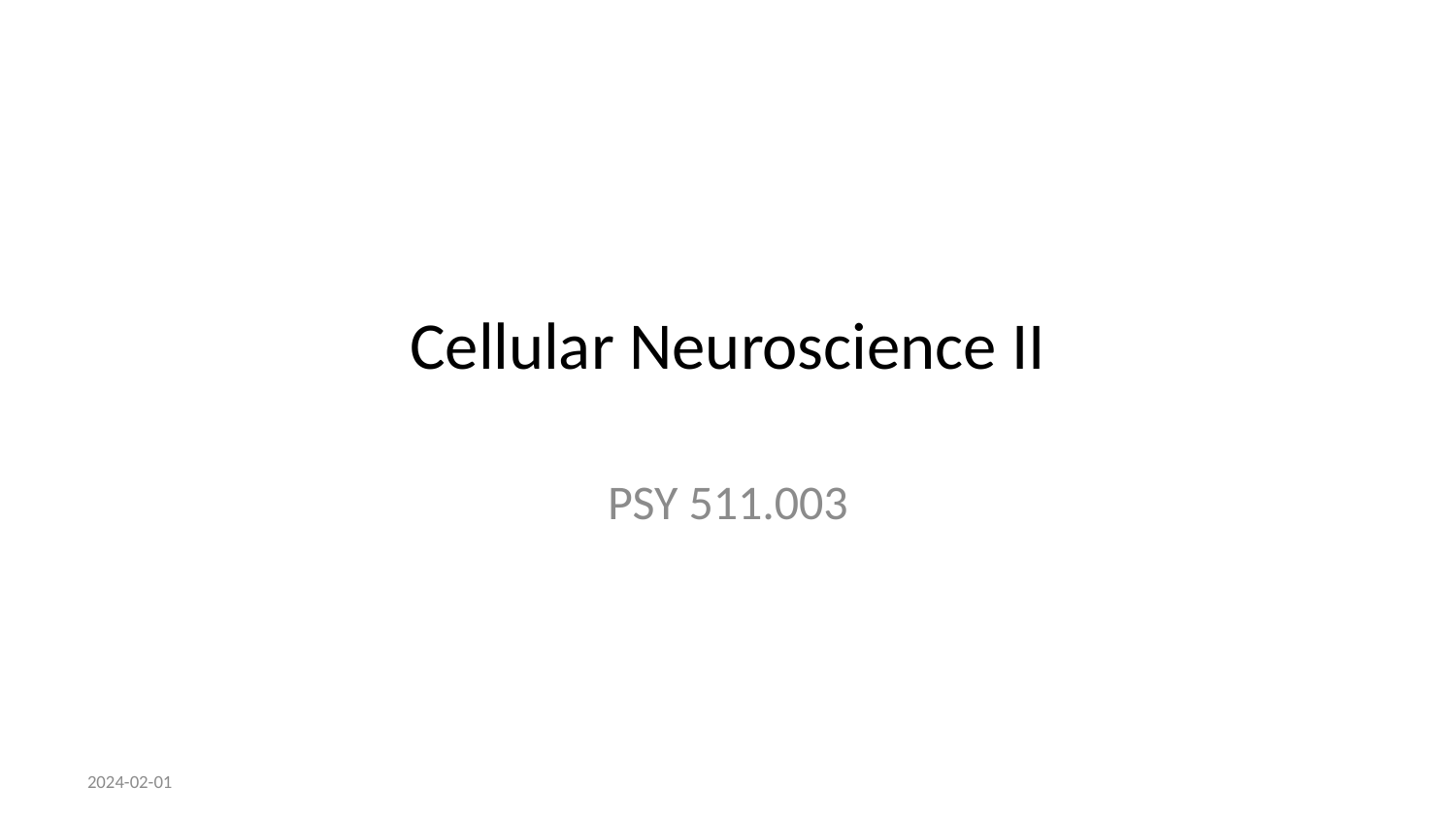

# Cellular Neuroscience II
PSY 511.003
2024-02-01